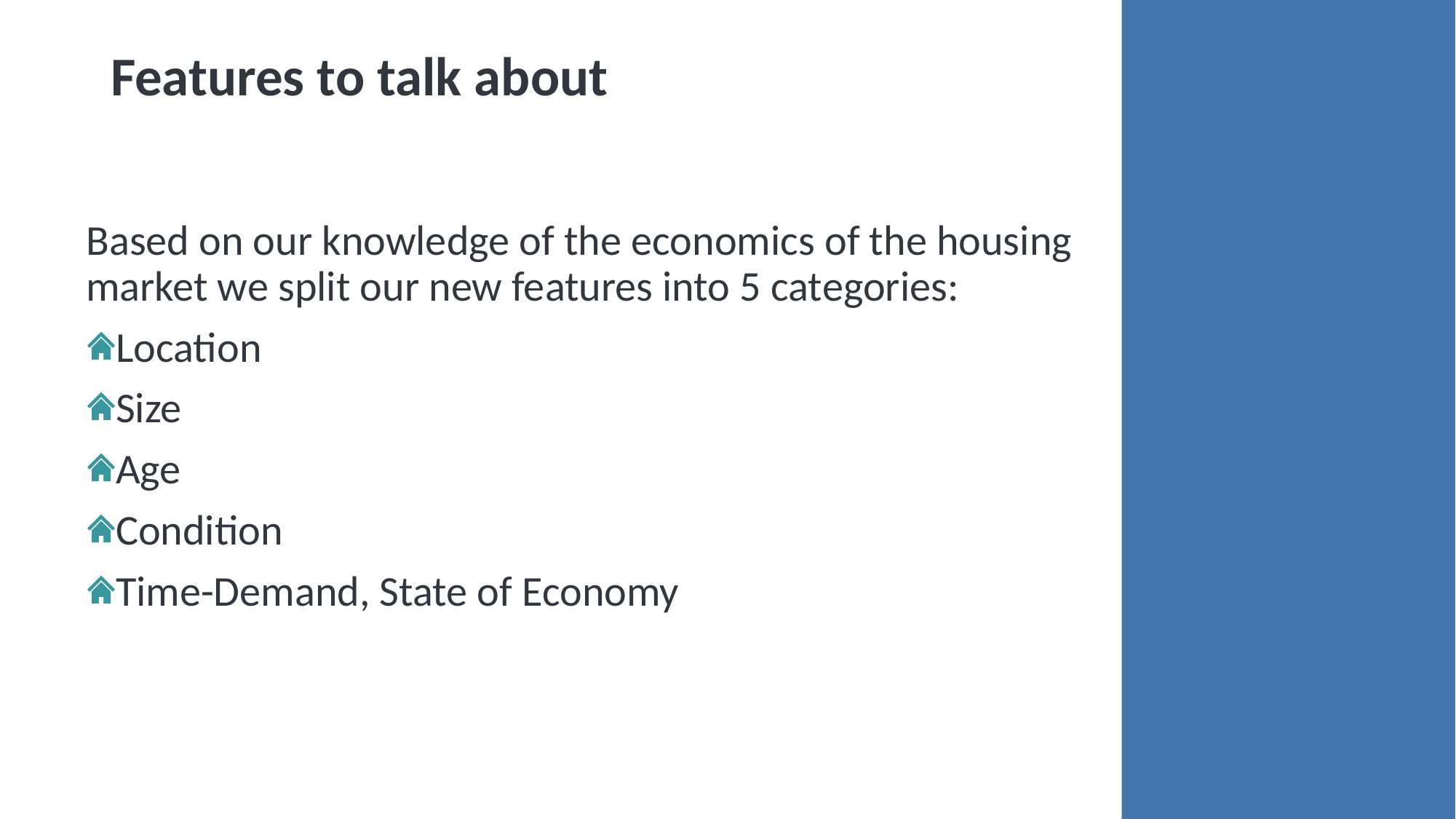

Features to talk about
Based on our knowledge of the economics of the housing market we split our new features into 5 categories:
Location
Size
Age
Condition
Time-Demand, State of Economy